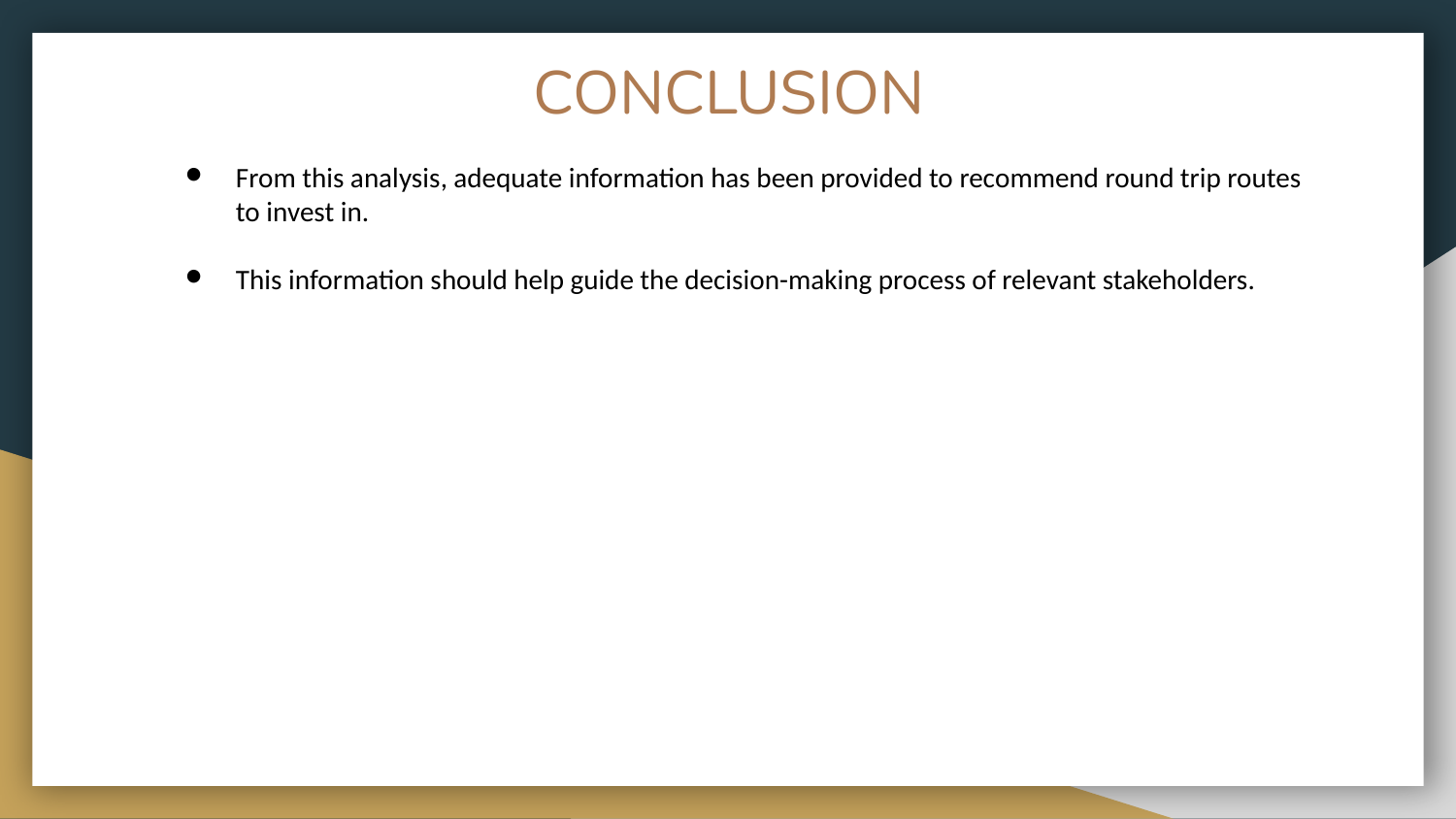

# CONCLUSION
From this analysis, adequate information has been provided to recommend round trip routes to invest in.

This information should help guide the decision-making process of relevant stakeholders.